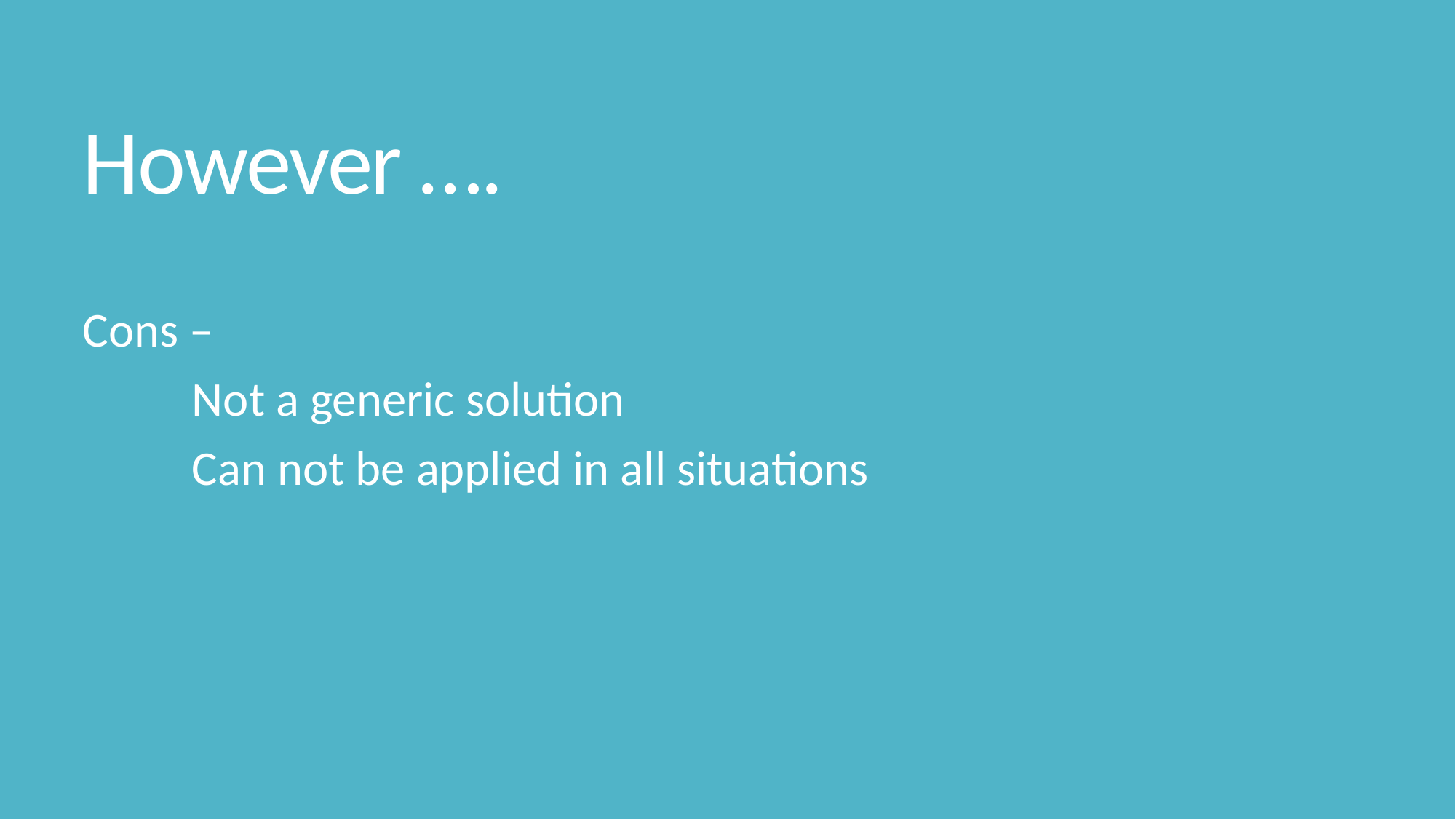

# However ….
Cons –
	Not a generic solution
	Can not be applied in all situations